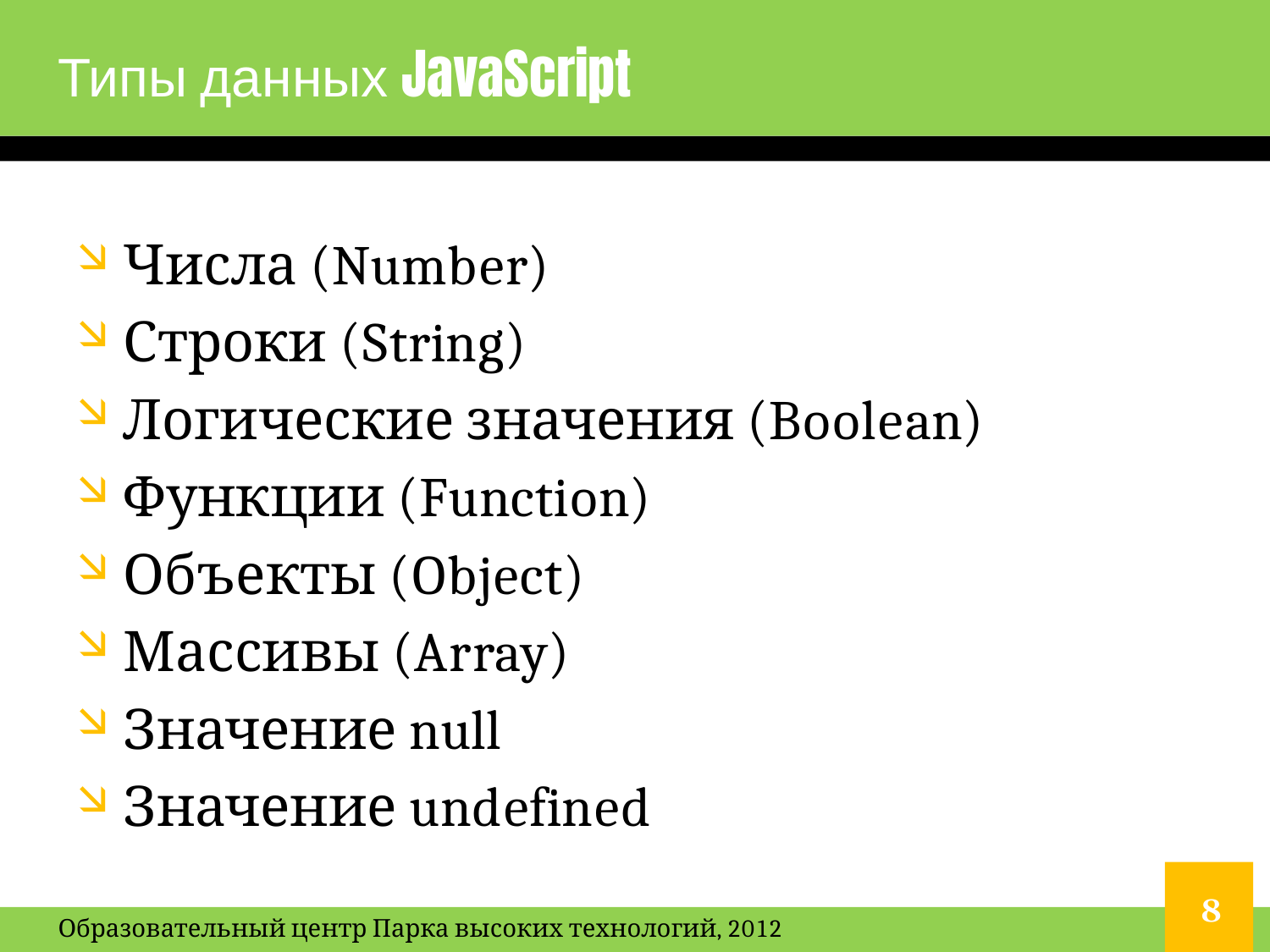

# Типы данных JavaScript
Числа (Number)
Строки (String)
Логические значения (Boolean)
Функции (Function)
Объекты (Object)
Массивы (Array)
Значение null
Значение undefined

8